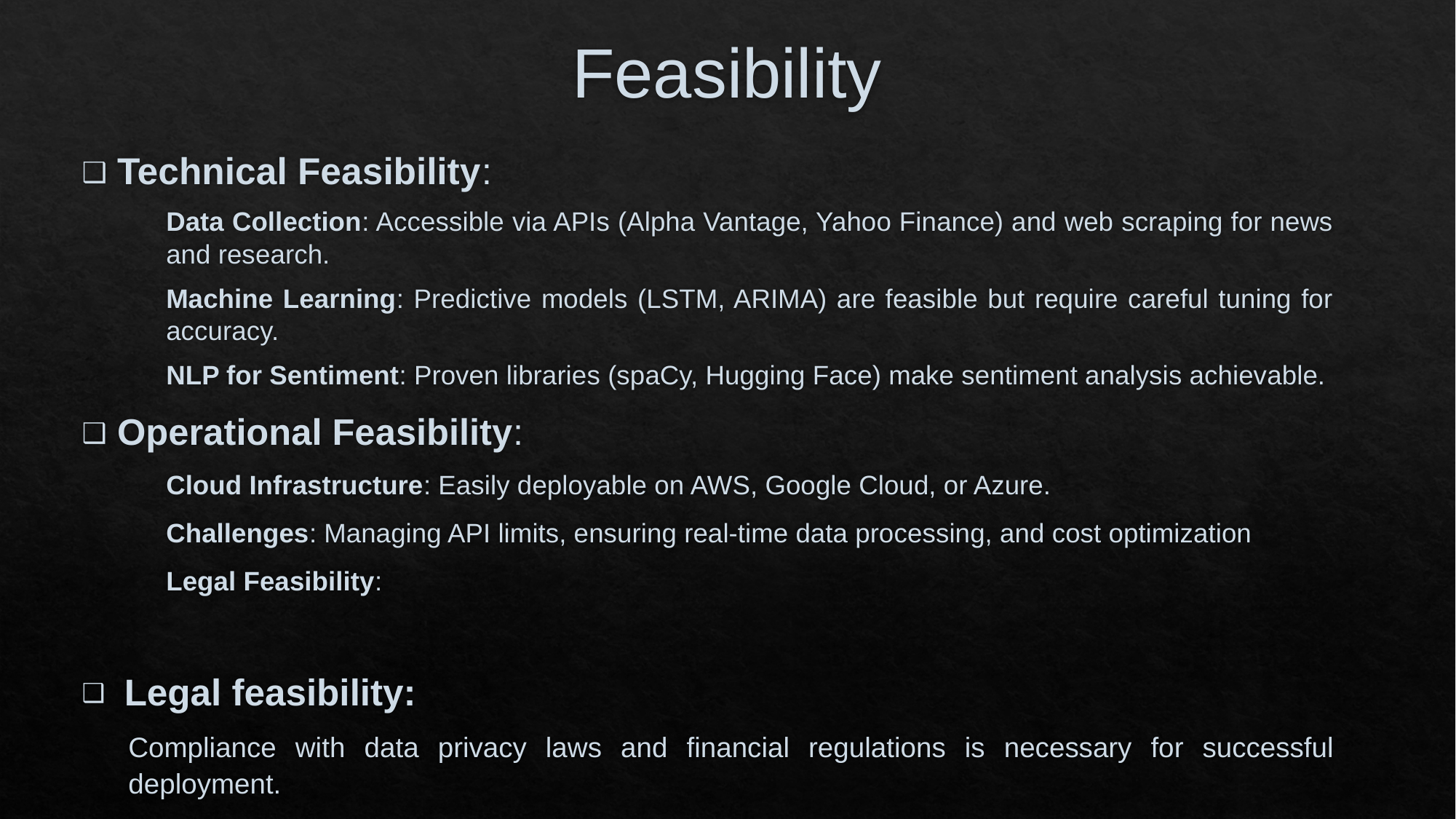

# Feasibility
Technical Feasibility:
Data Collection: Accessible via APIs (Alpha Vantage, Yahoo Finance) and web scraping for news and research.
Machine Learning: Predictive models (LSTM, ARIMA) are feasible but require careful tuning for accuracy.
NLP for Sentiment: Proven libraries (spaCy, Hugging Face) make sentiment analysis achievable.
Operational Feasibility:
Cloud Infrastructure: Easily deployable on AWS, Google Cloud, or Azure.
Challenges: Managing API limits, ensuring real-time data processing, and cost optimization
Legal Feasibility:

Legal feasibility:
Compliance with data privacy laws and financial regulations is necessary for successful deployment.